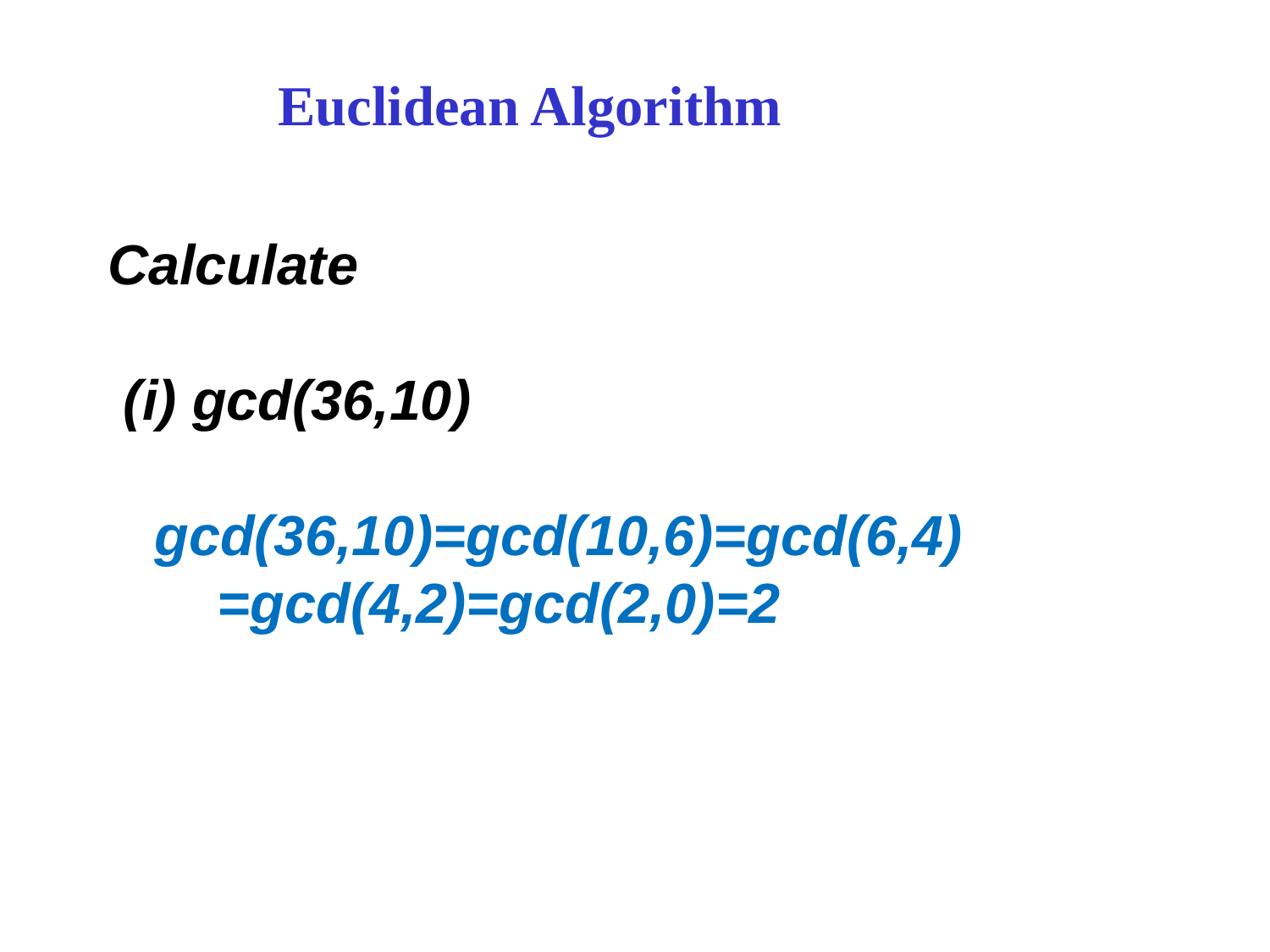

Euclidean Algorithm
Calculate

 (i) gcd(36,10)

   gcd(36,10)=gcd(10,6)=gcd(6,4)
       =gcd(4,2)=gcd(2,0)=2